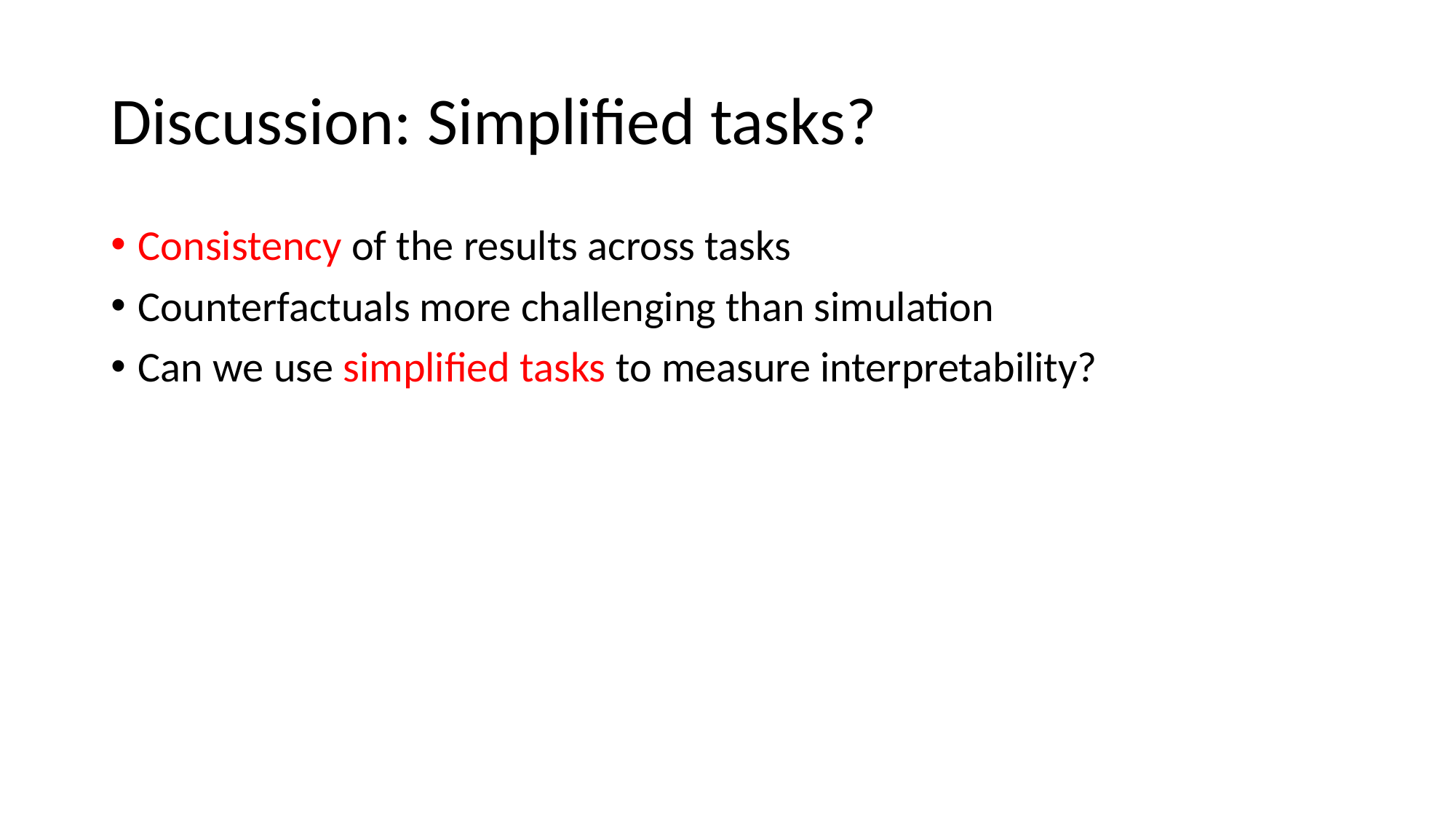

# Discussion: Simplified tasks?
Consistency of the results across tasks
Counterfactuals more challenging than simulation
Can we use simplified tasks to measure interpretability?